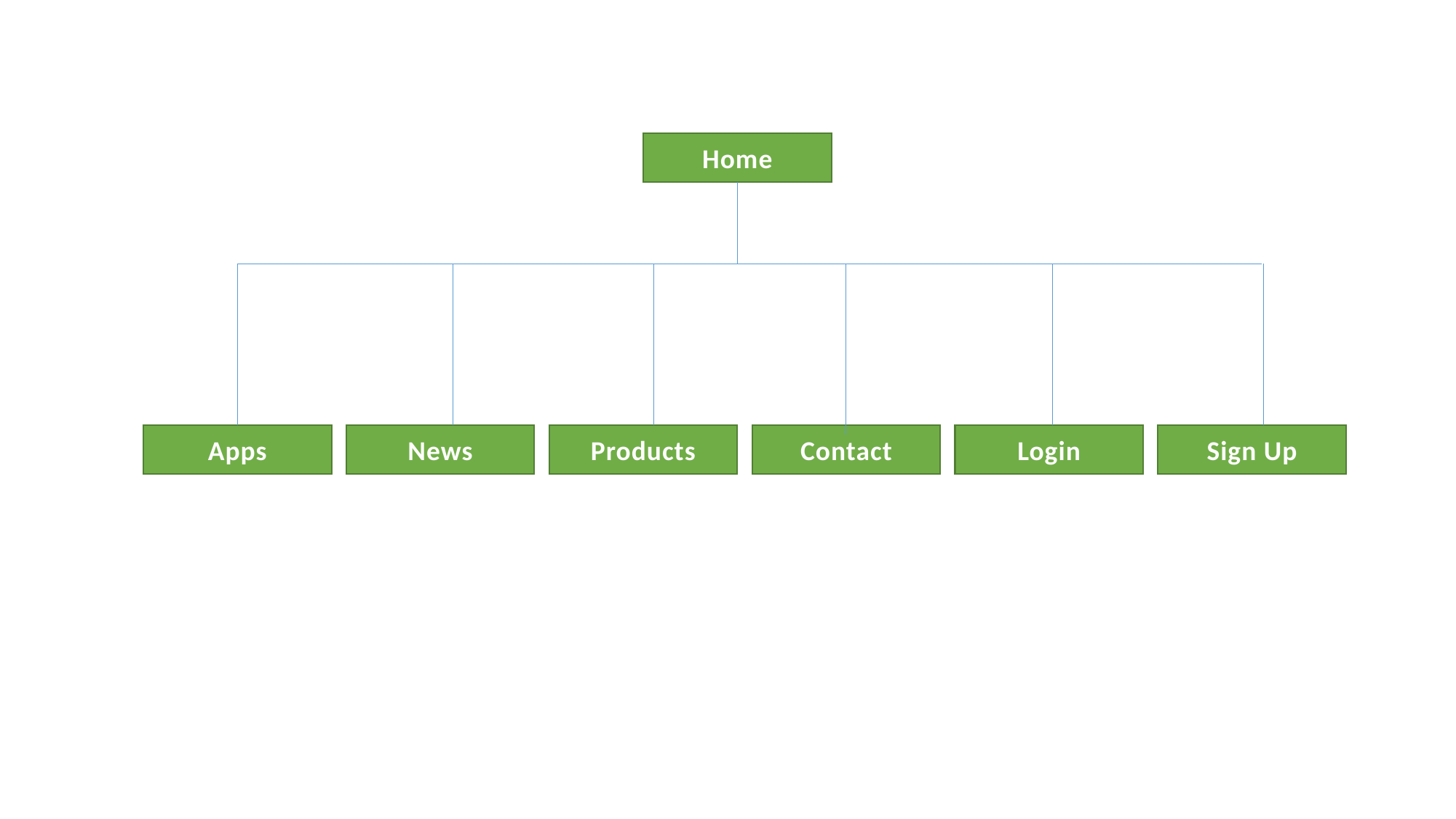

Home
Apps
News
Products
Contact
Login
Sign Up